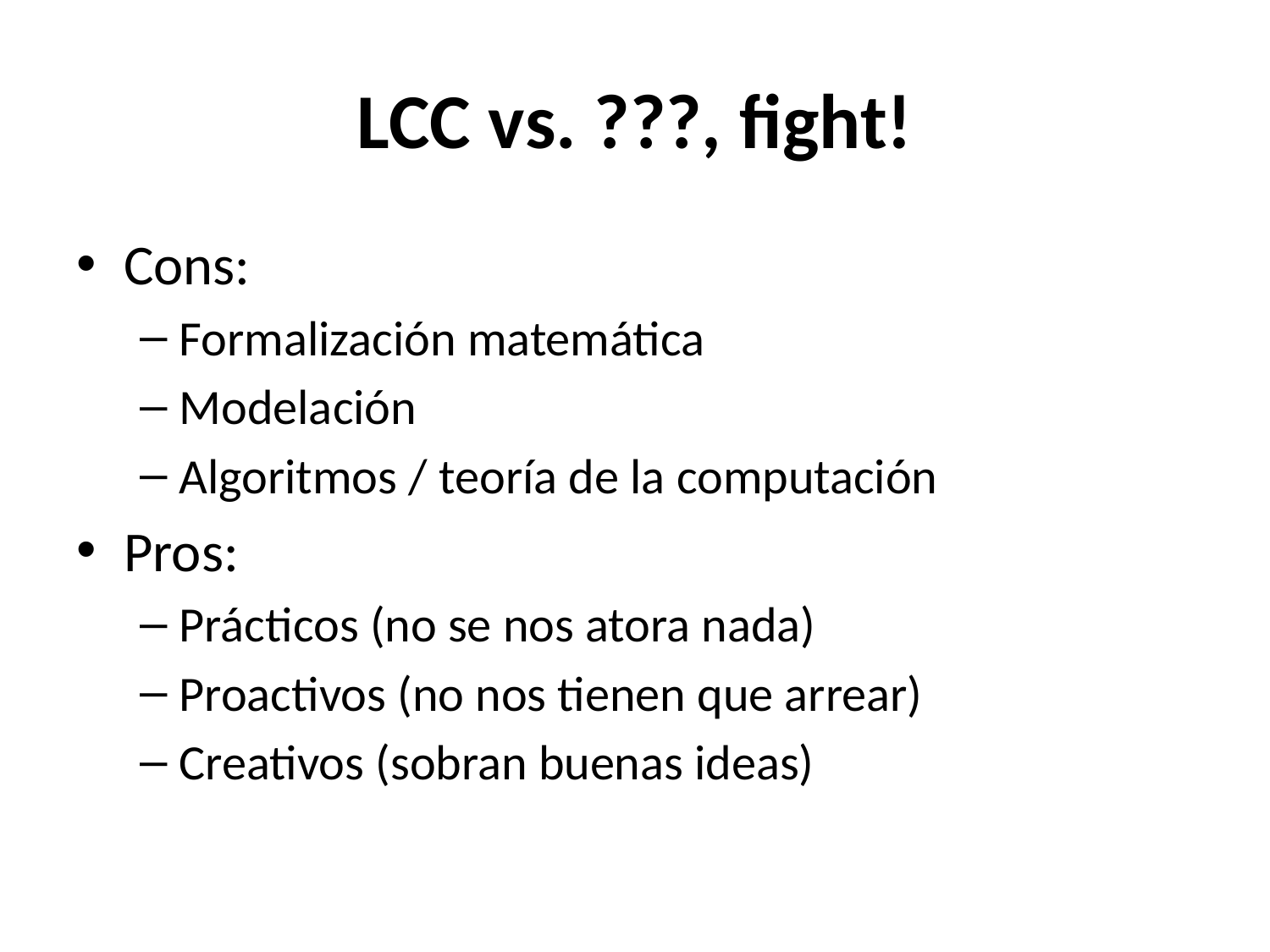

# LCC vs. ???, fight!
Cons:
Formalización matemática
Modelación
Algoritmos / teoría de la computación
Pros:
Prácticos (no se nos atora nada)
Proactivos (no nos tienen que arrear)
Creativos (sobran buenas ideas)